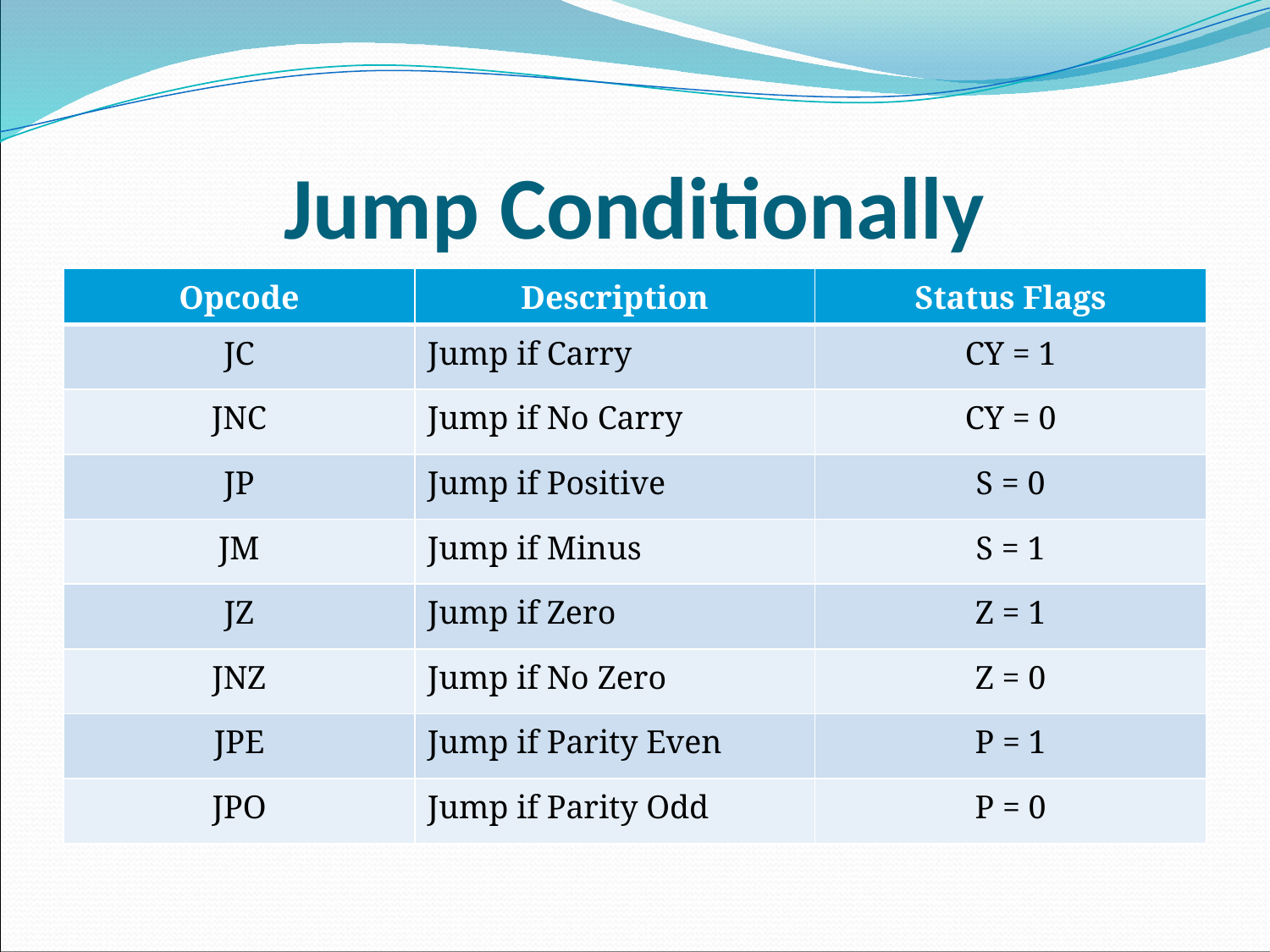

# Jump Conditionally
| Opcode | Description | Status Flags |
| --- | --- | --- |
| JC | Jump if Carry | CY = 1 |
| JNC | Jump if No Carry | CY = 0 |
| JP | Jump if Positive | S = 0 |
| JM | Jump if Minus | S = 1 |
| JZ | Jump if Zero | Z = 1 |
| JNZ | Jump if No Zero | Z = 0 |
| JPE | Jump if Parity Even | P = 1 |
| JPO | Jump if Parity Odd | P = 0 |